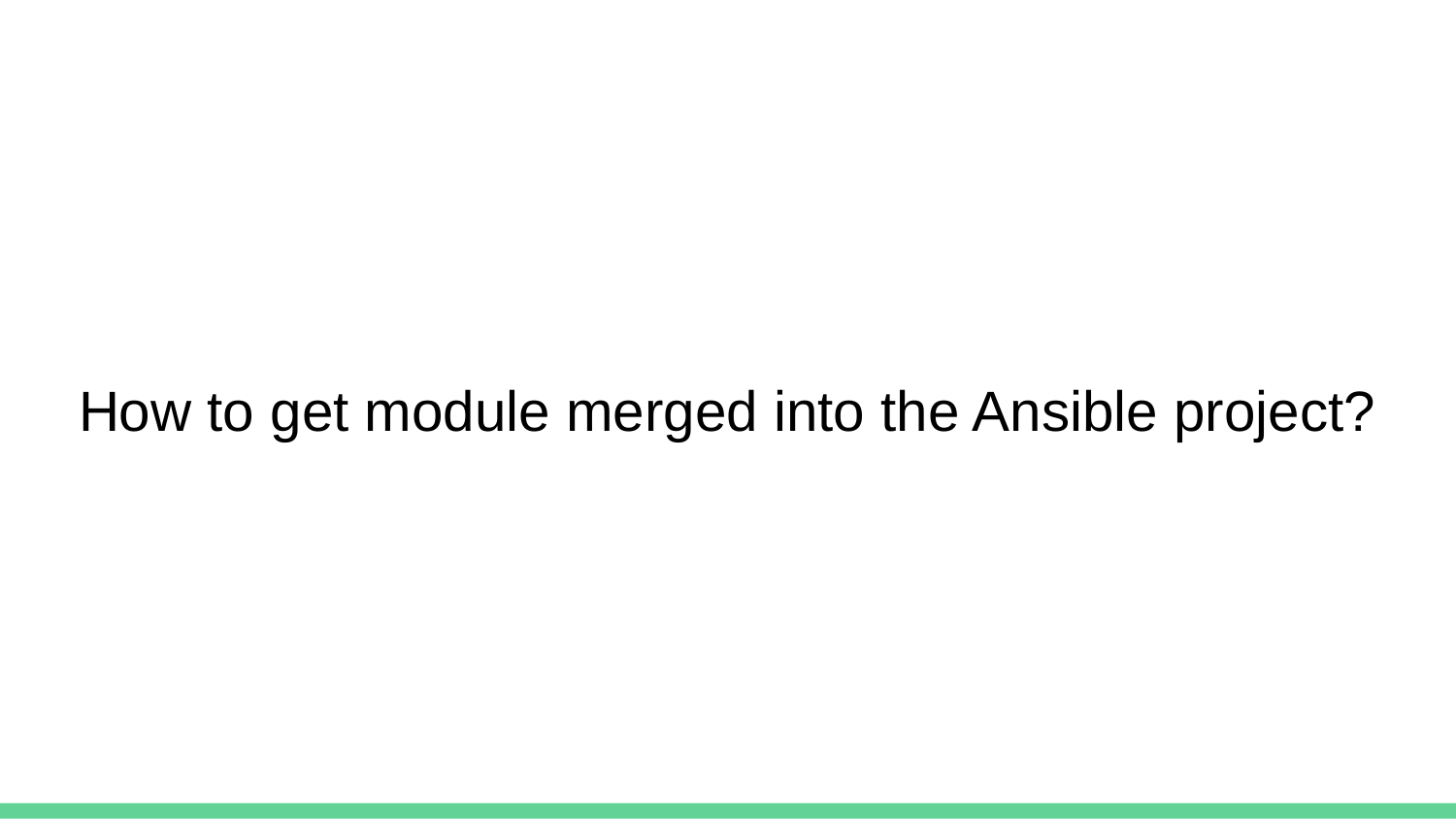

# How to get module merged into the Ansible project?